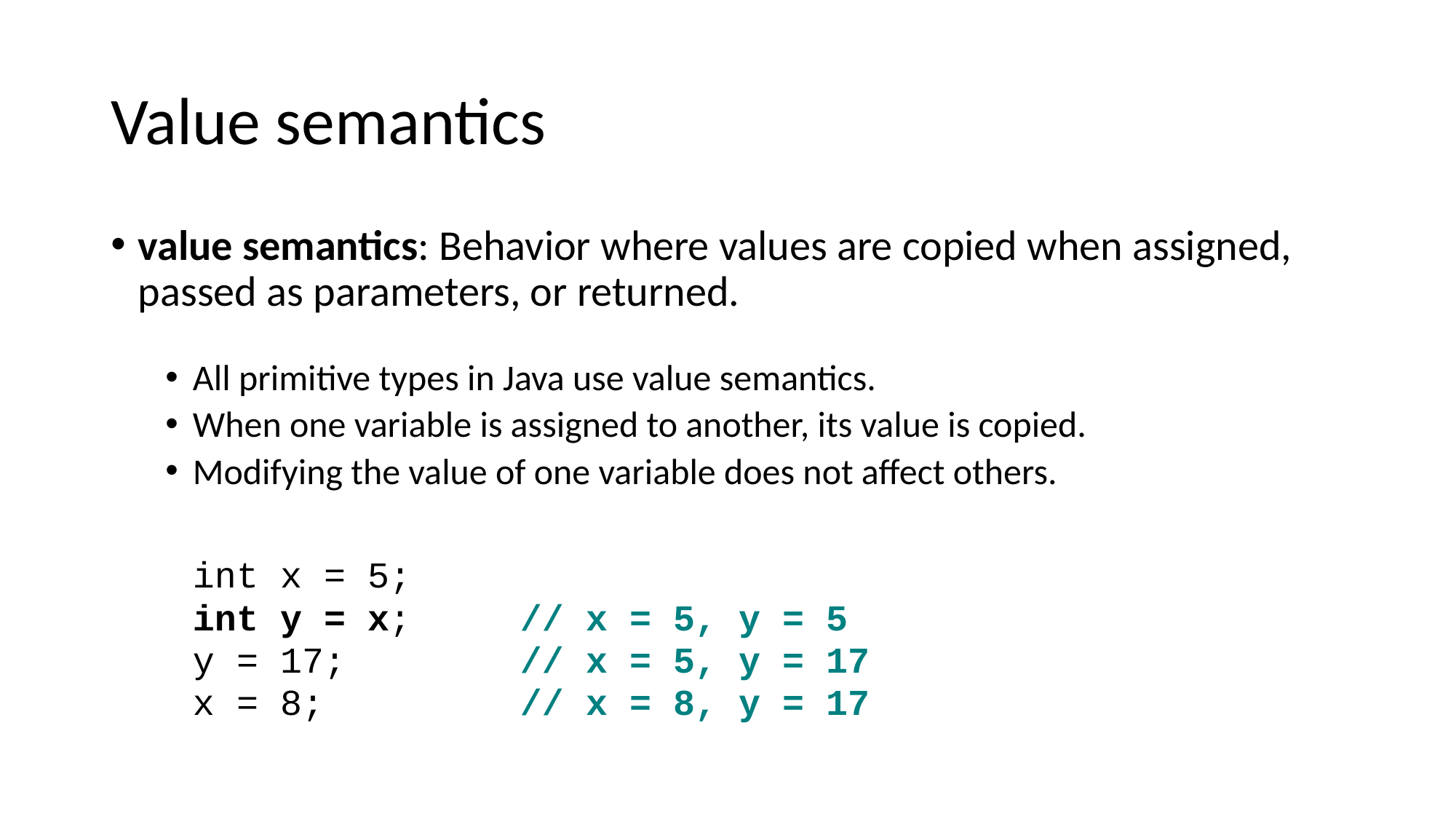

# Value semantics
value semantics: Behavior where values are copied when assigned, passed as parameters, or returned.

All primitive types in Java use value semantics.
When one variable is assigned to another, its value is copied.
Modifying the value of one variable does not affect others.

	int x = 5;
	int y = x;     // x = 5, y = 5
	y = 17;        // x = 5, y = 17
	x = 8;         // x = 8, y = 17